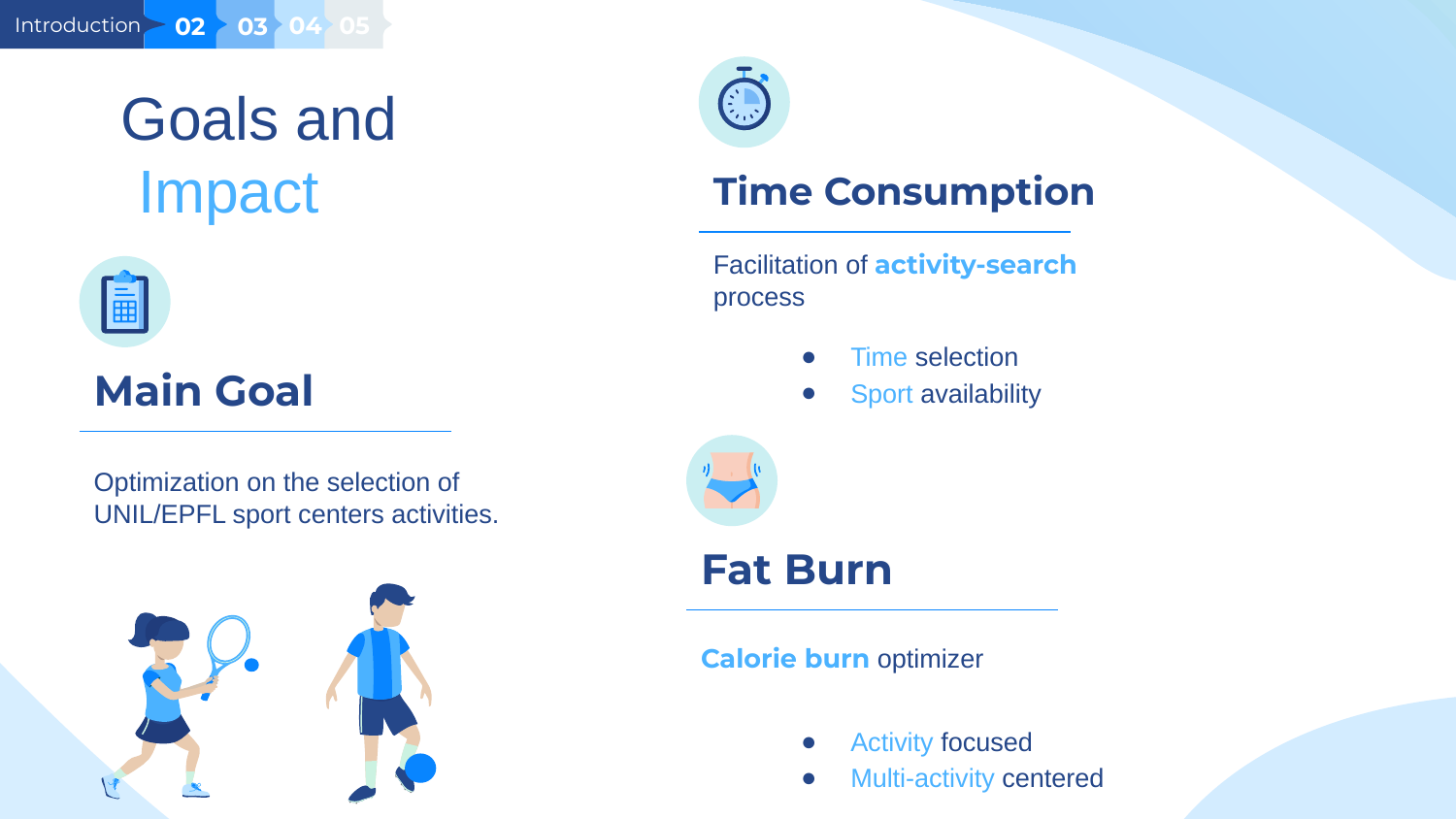

Introduction
  02
 03
04
05

Goals and
 Impact
# Time Consumption
Facilitation of activity-search process

Time selection
Sport availability
Main Goal

Optimization on the selection of UNIL/EPFL sport centers activities.

Fat Burn

Calorie burn optimizer
Activity focused
Multi-activity centered